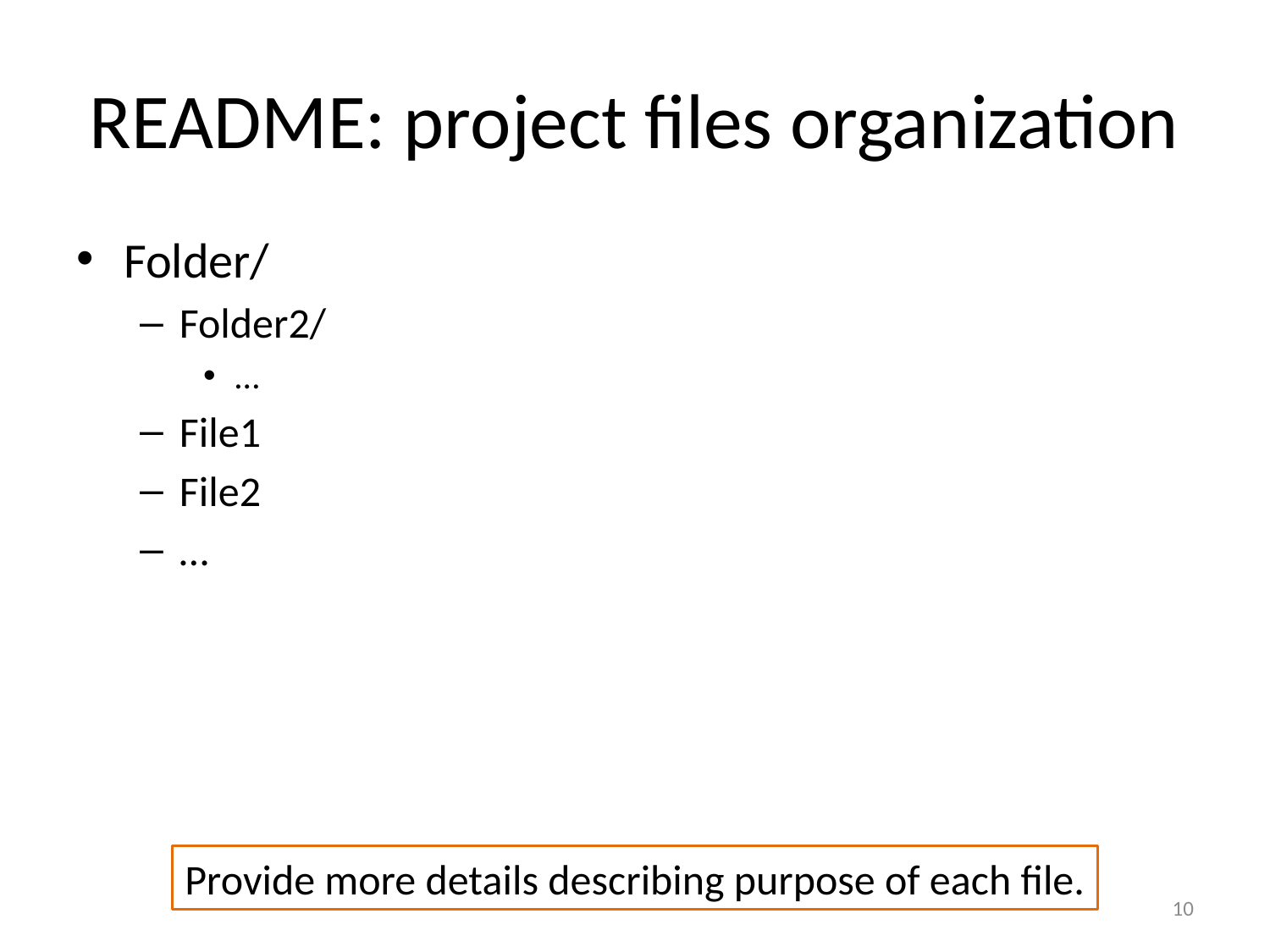

# README: project files organization
Folder/
Folder2/
…
File1
File2
…

Provide more details describing purpose of each file.
10